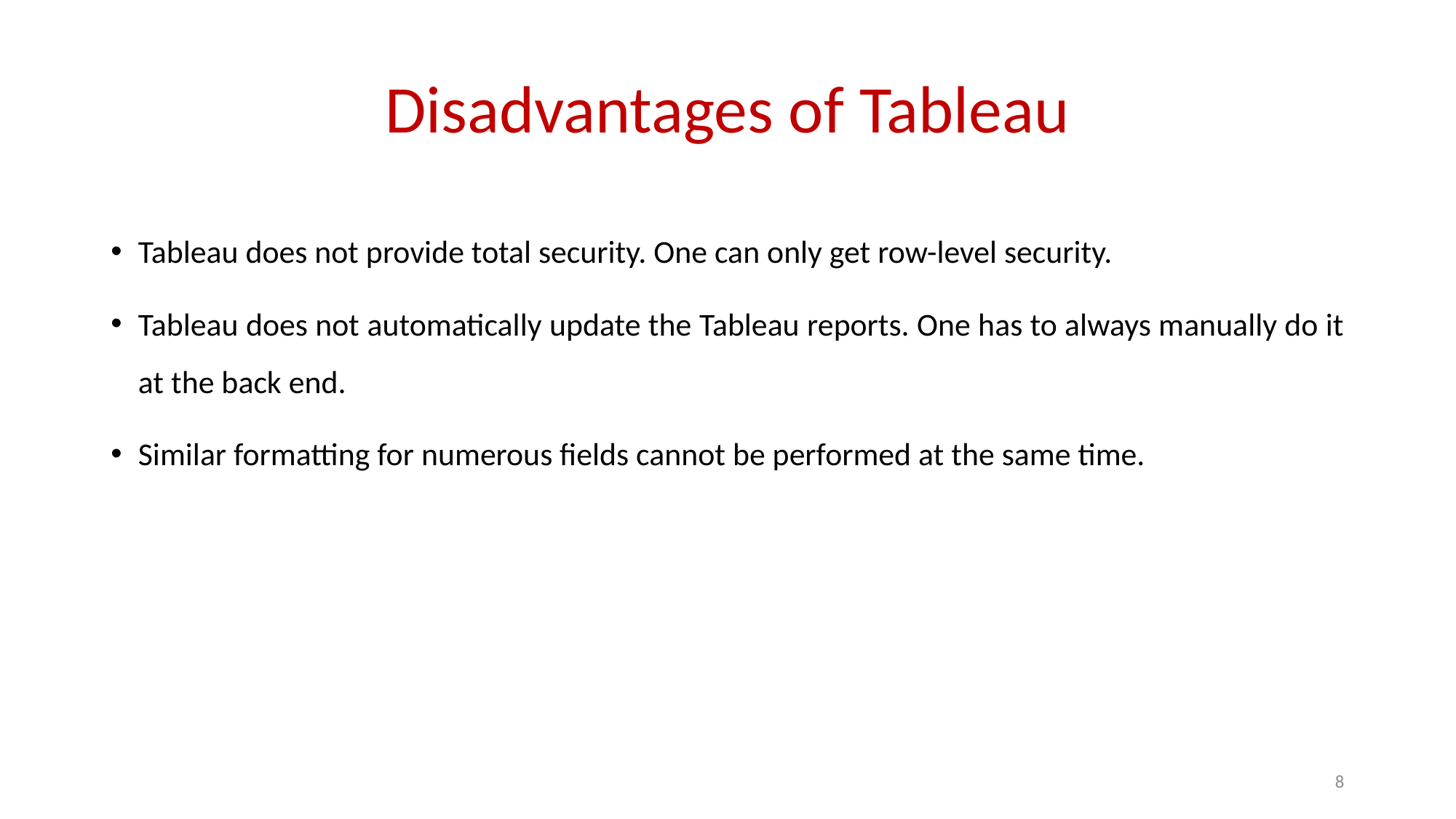

# Disadvantages of Tableau
Tableau does not provide total security. One can only get row-level security.
Tableau does not automatically update the Tableau reports. One has to always manually do it at the back end.
Similar formatting for numerous fields cannot be performed at the same time.
8